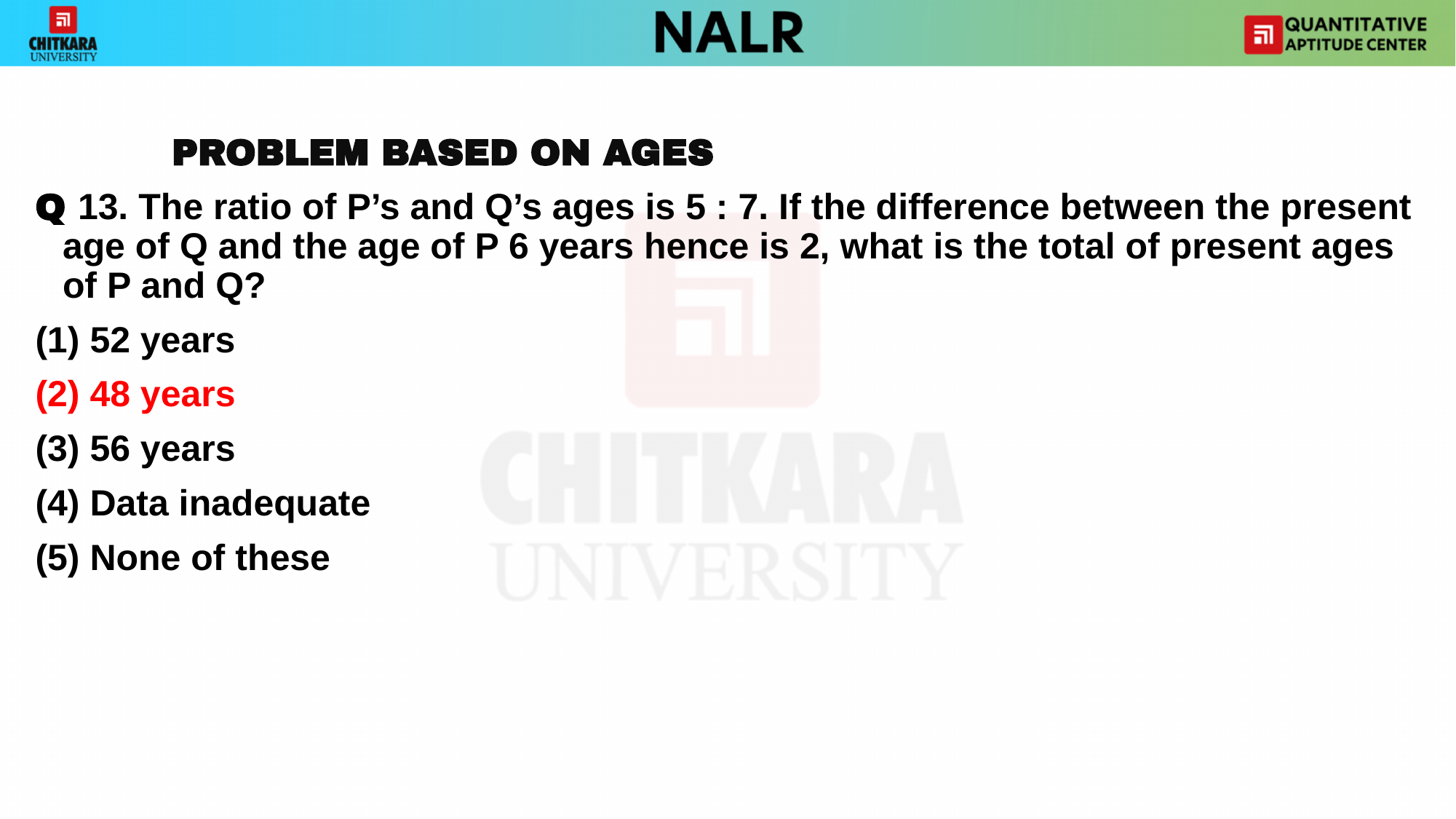

#
		PROBLEM BASED ON AGES
Q 13. The ratio of P’s and Q’s ages is 5 : 7. If the difference between the present age of Q and the age of P 6 years hence is 2, what is the total of present ages of P and Q?
52 years
(2) 48 years
(3) 56 years
(4) Data inadequate
(5) None of these